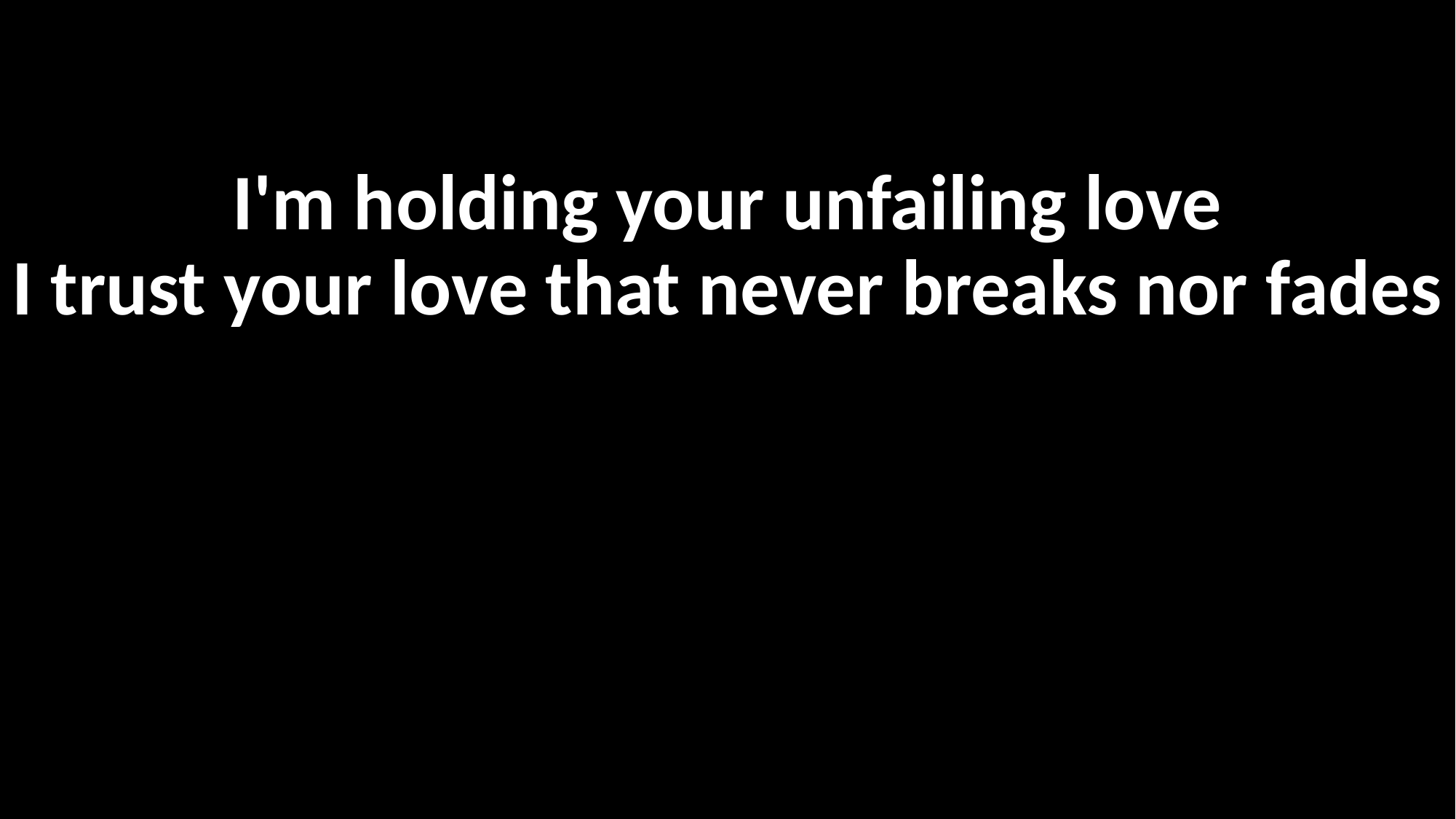

I'm holding your unfailing love
I trust your love that never breaks nor fades